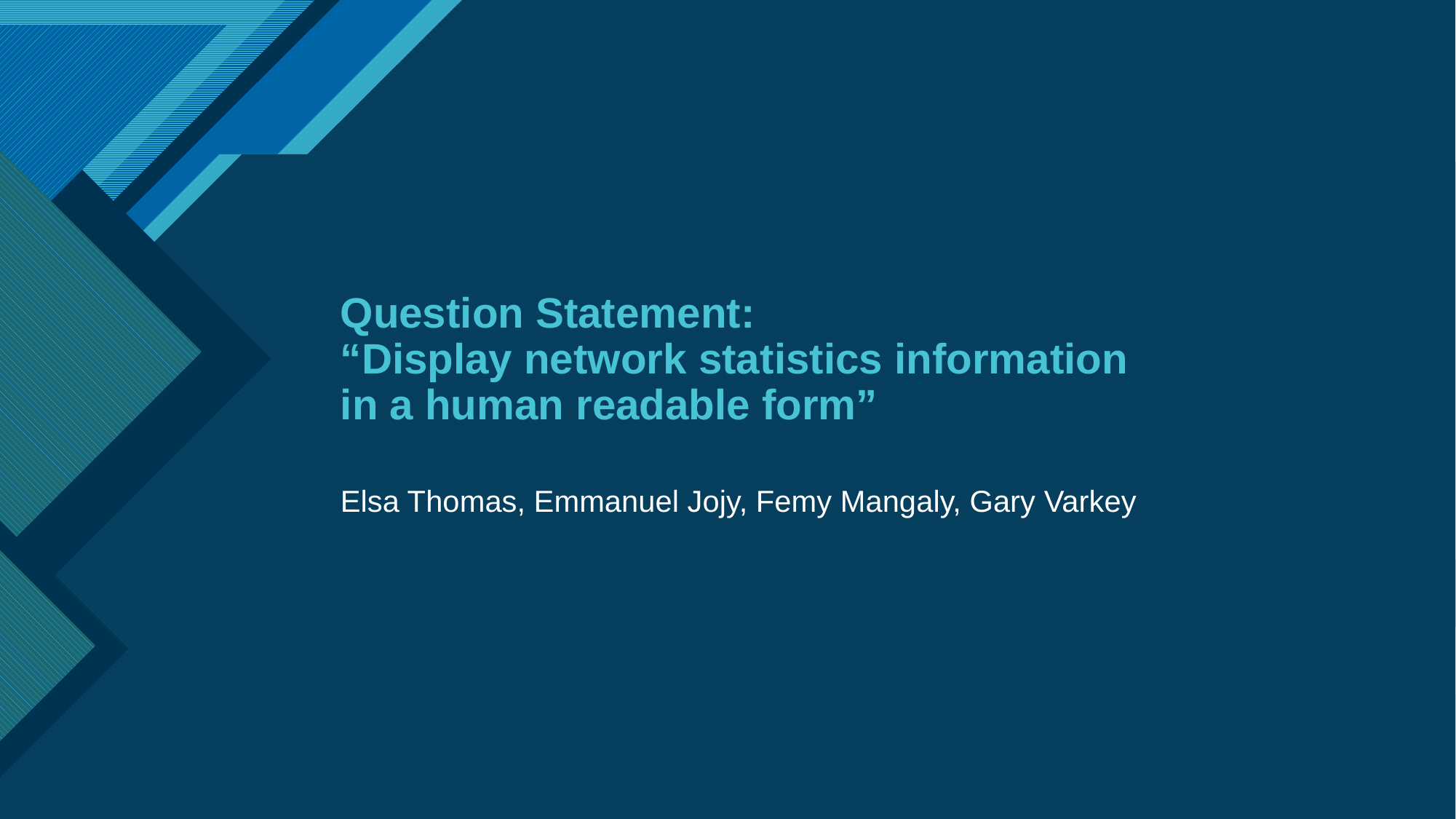

# Question Statement: “Display network statistics information in a human readable form”
Elsa Thomas, Emmanuel Jojy, Femy Mangaly, Gary Varkey